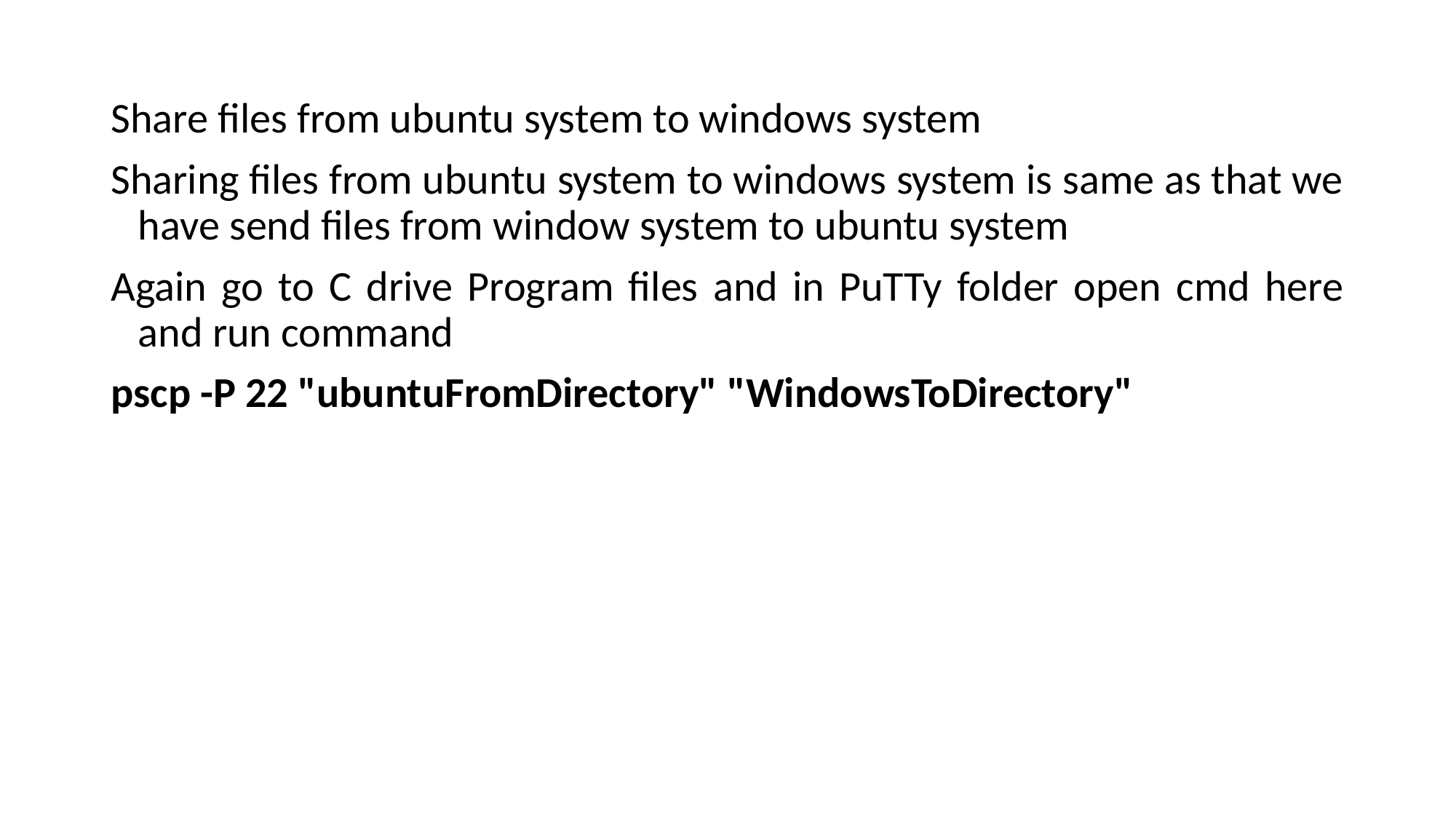

Share files from ubuntu system to windows system
Sharing files from ubuntu system to windows system is same as that we have send files from window system to ubuntu system
Again go to C drive Program files and in PuTTy folder open cmd here and run command
pscp -P 22 "ubuntuFromDirectory" "WindowsToDirectory"